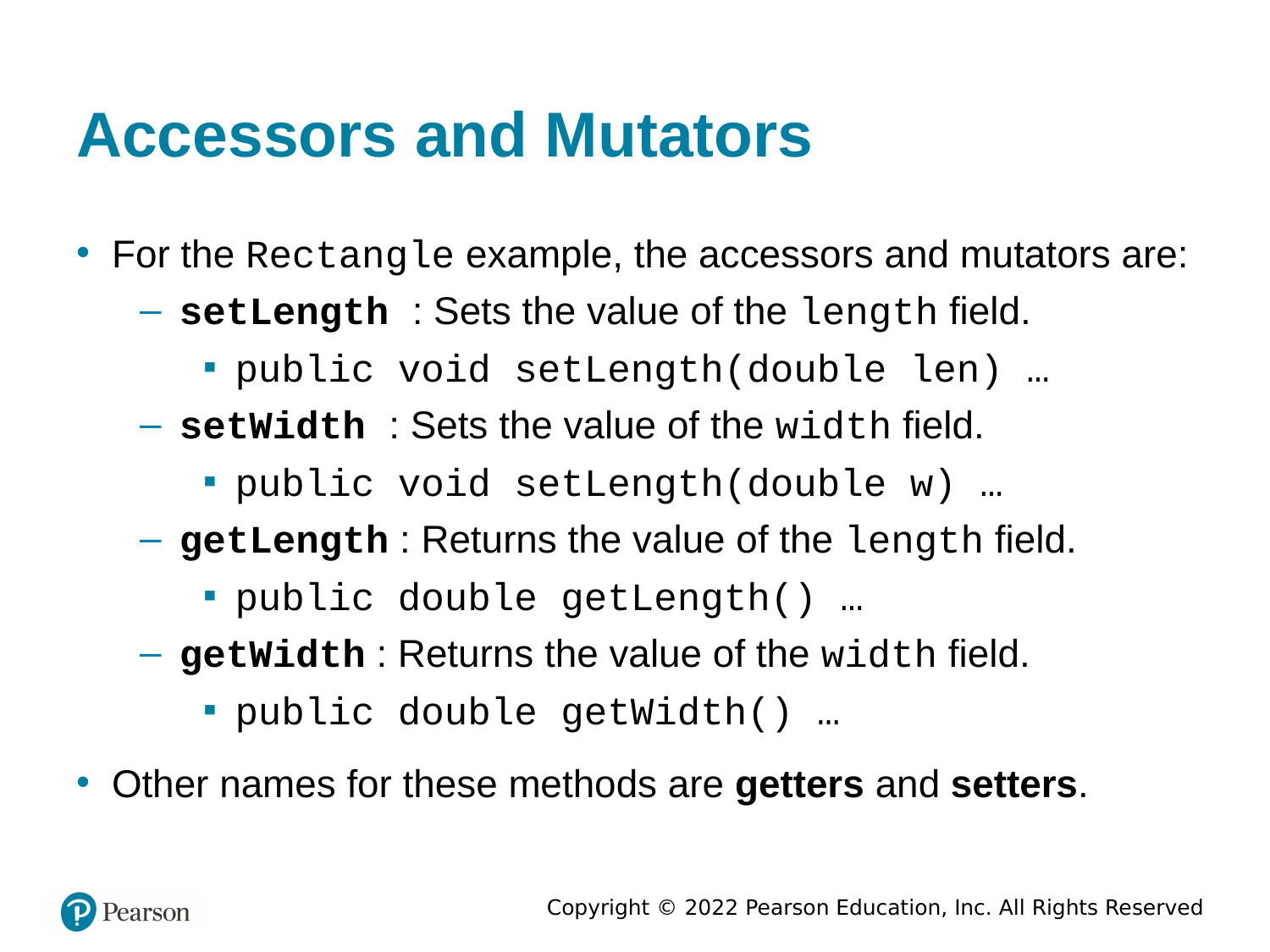

# Accessors and Mutators
For the Rectangle example, the accessors and mutators are:
setLength : Sets the value of the length field.
public void setLength(double len) …
setWidth : Sets the value of the width field.
public void setLength(double w) …
getLength : Returns the value of the length field.
public double getLength() …
getWidth : Returns the value of the width field.
public double getWidth() …
Other names for these methods are getters and setters.